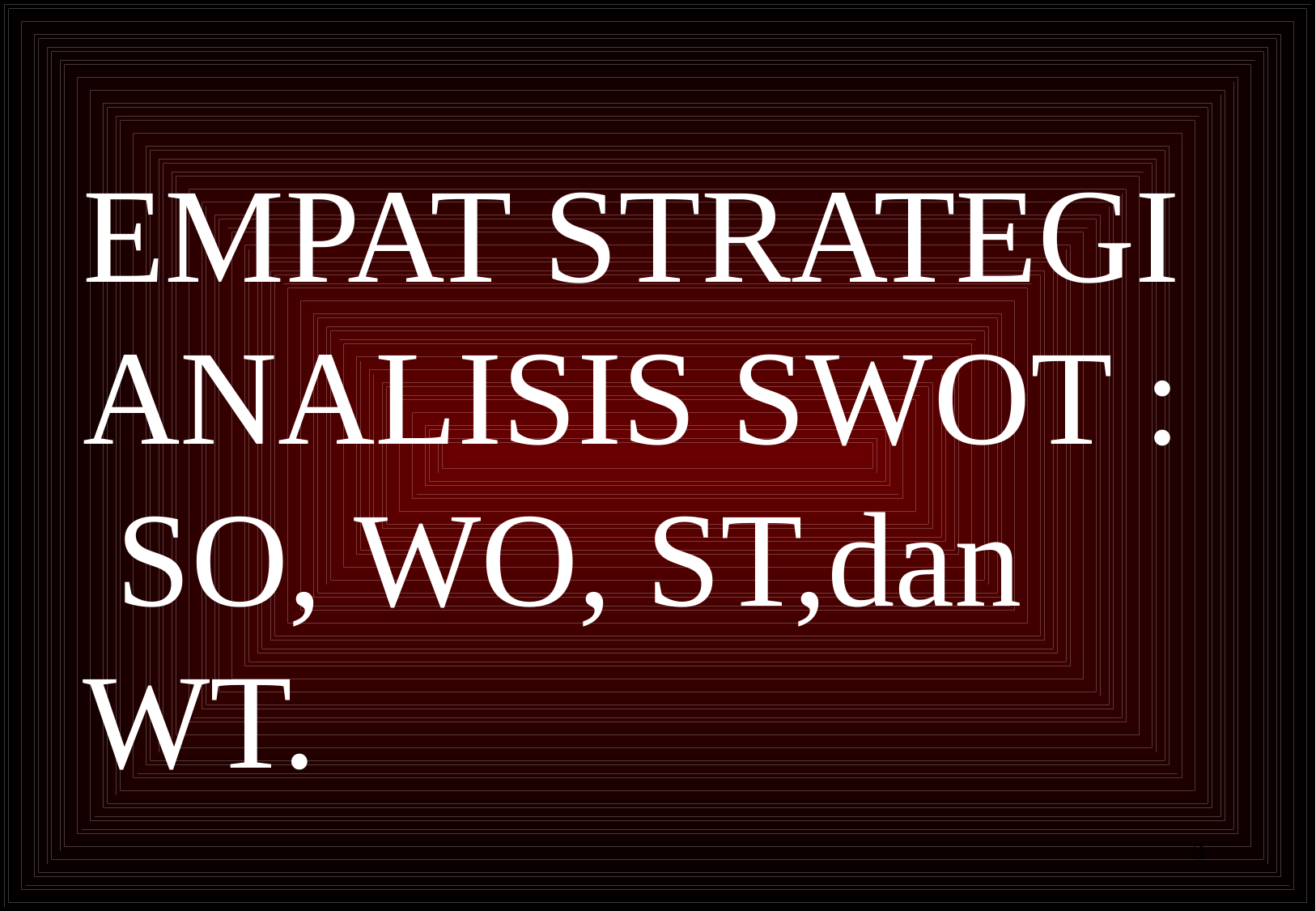

EMPAT STRATEGI ANALISIS SWOT :
 SO, WO, ST,dan WT.
3